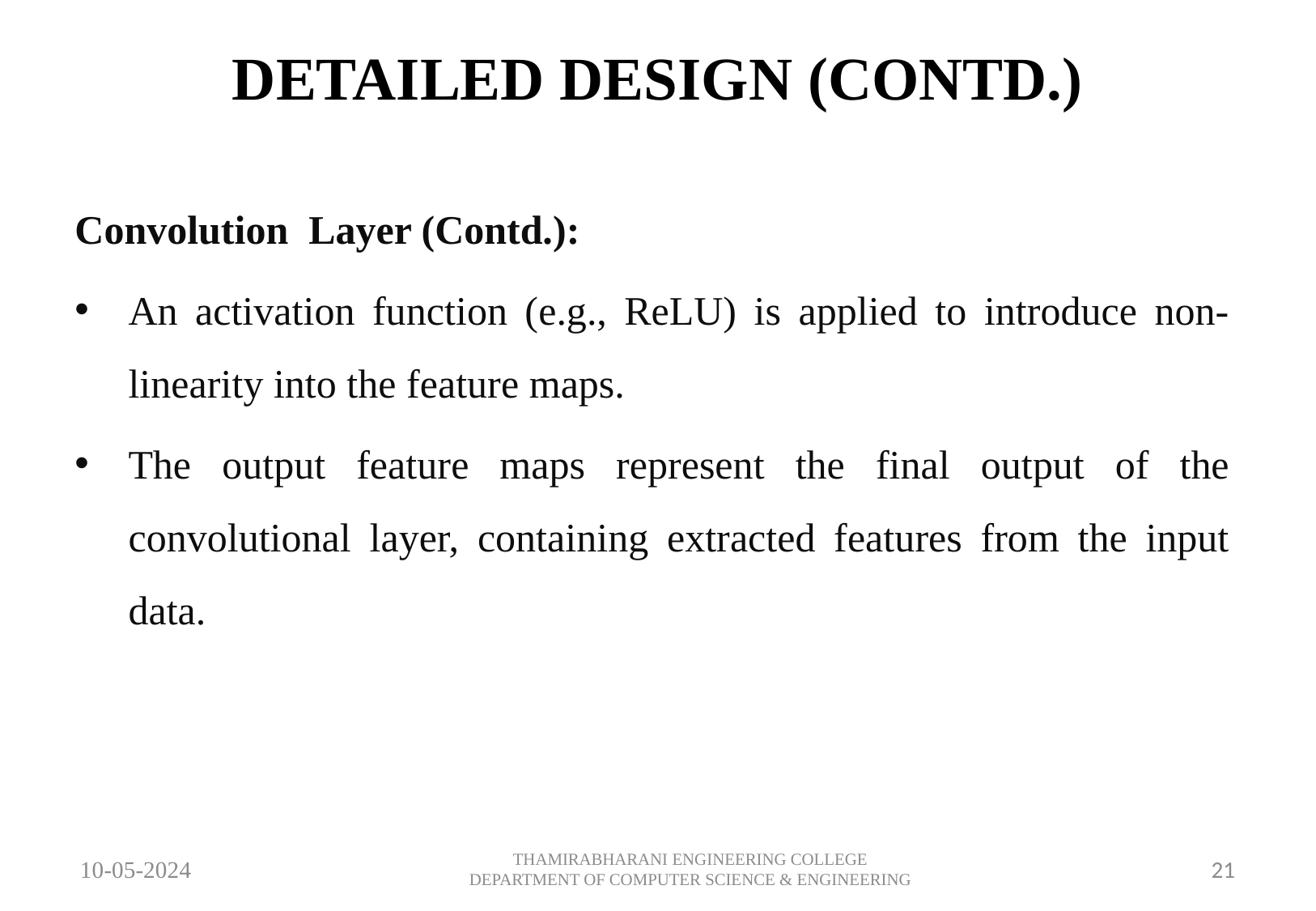

# DETAILED DESIGN (CONTD.)
Convolution  Layer (Contd.):
An activation function (e.g., ReLU) is applied to introduce non-linearity into the feature maps.
The output feature maps represent the final output of the convolutional layer, containing extracted features from the input data.
10-05-2024
THAMIRABHARANI ENGINEERING COLLEGE DEPARTMENT OF COMPUTER SCIENCE & ENGINEERING
21